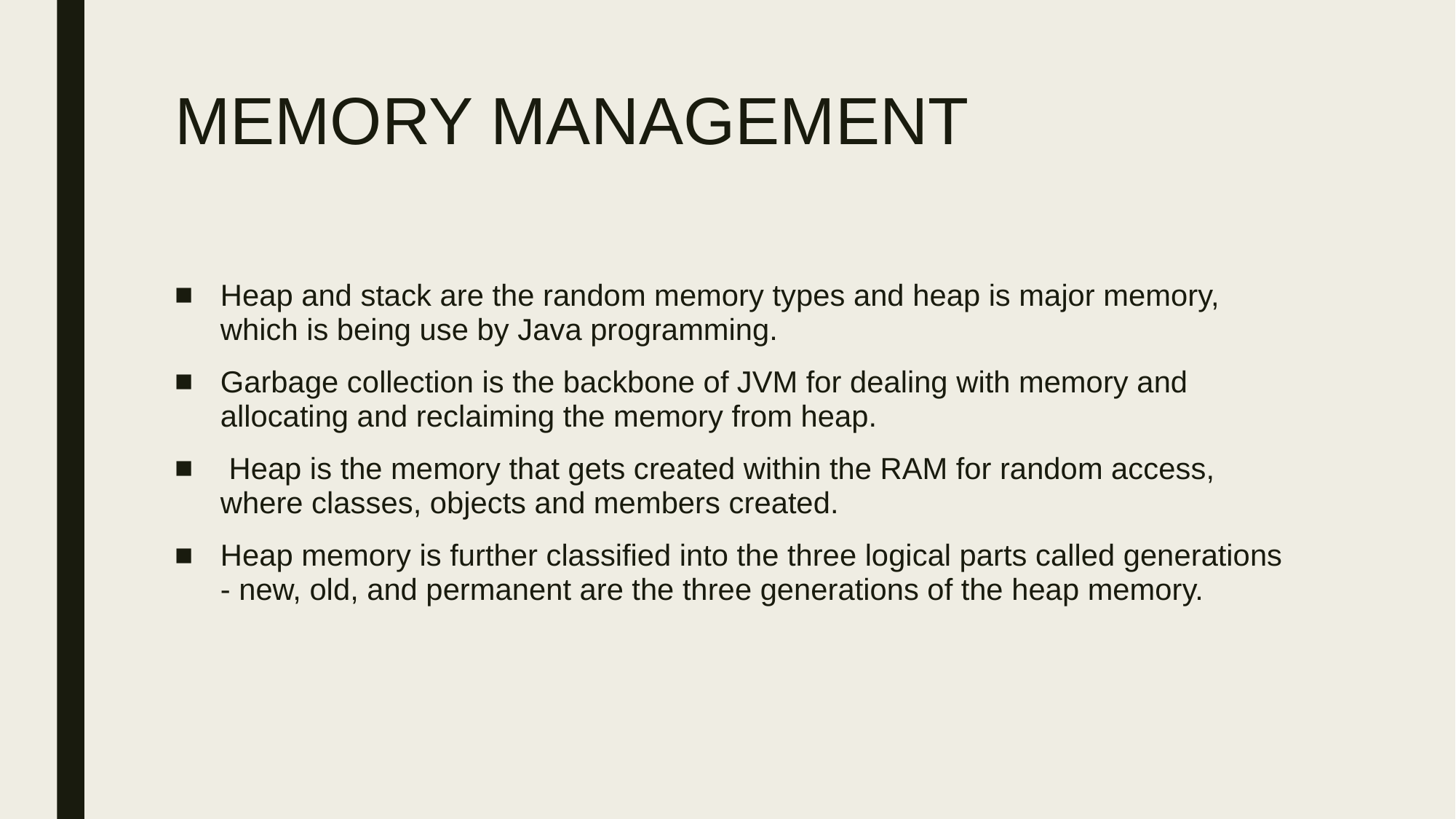

# MEMORY MANAGEMENT
Heap and stack are the random memory types and heap is major memory, which is being use by Java programming.
Garbage collection is the backbone of JVM for dealing with memory and allocating and reclaiming the memory from heap.
 Heap is the memory that gets created within the RAM for random access, where classes, objects and members created.
Heap memory is further classified into the three logical parts called generations - new, old, and permanent are the three generations of the heap memory.